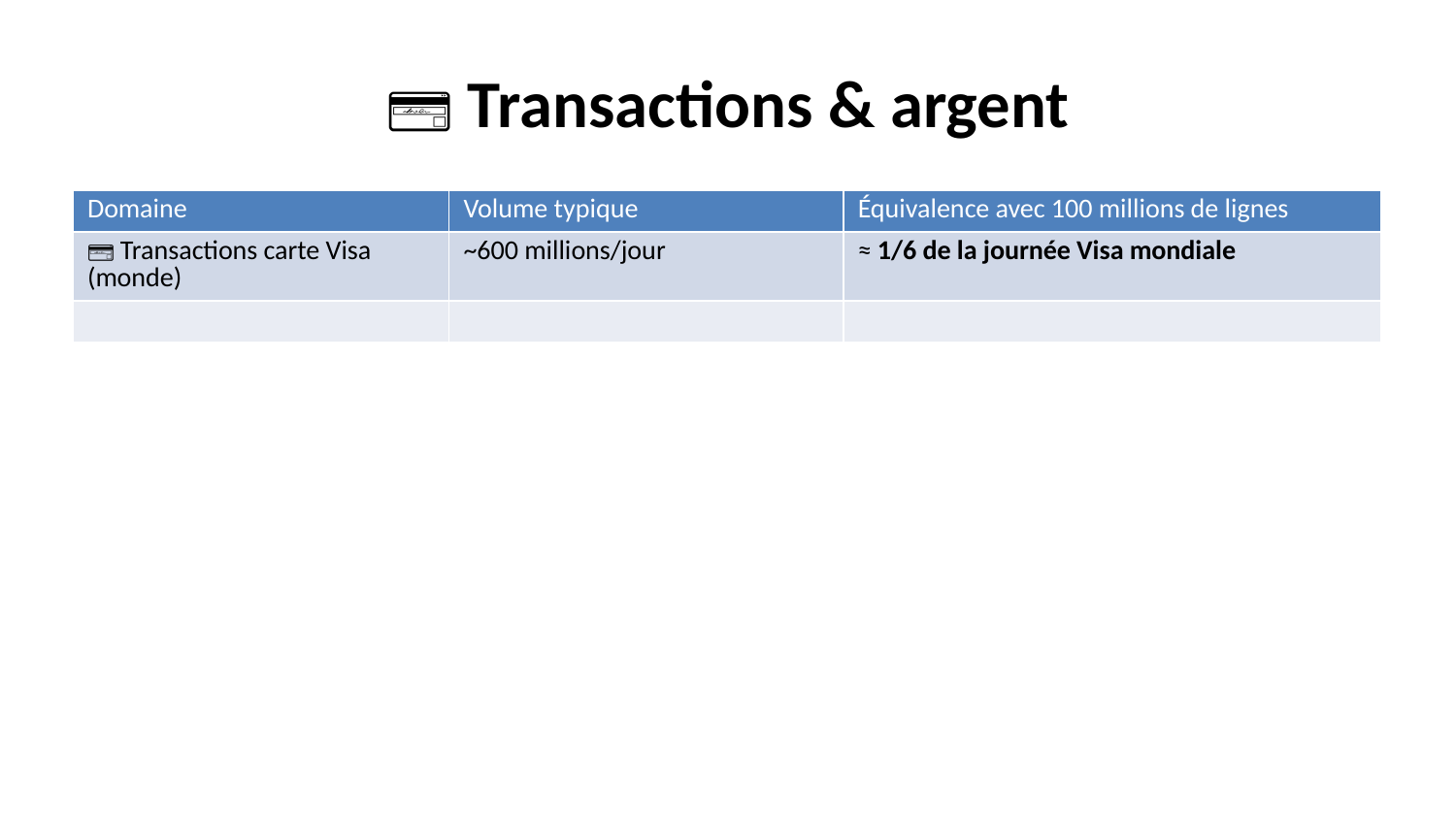

# 💳 Transactions & argent
| Domaine | Volume typique | Équivalence avec 100 millions de lignes |
| --- | --- | --- |
| 💳 Transactions carte Visa (monde) | ~600 millions/jour | ≈ 1/6 de la journée Visa mondiale |
|  |  |  |